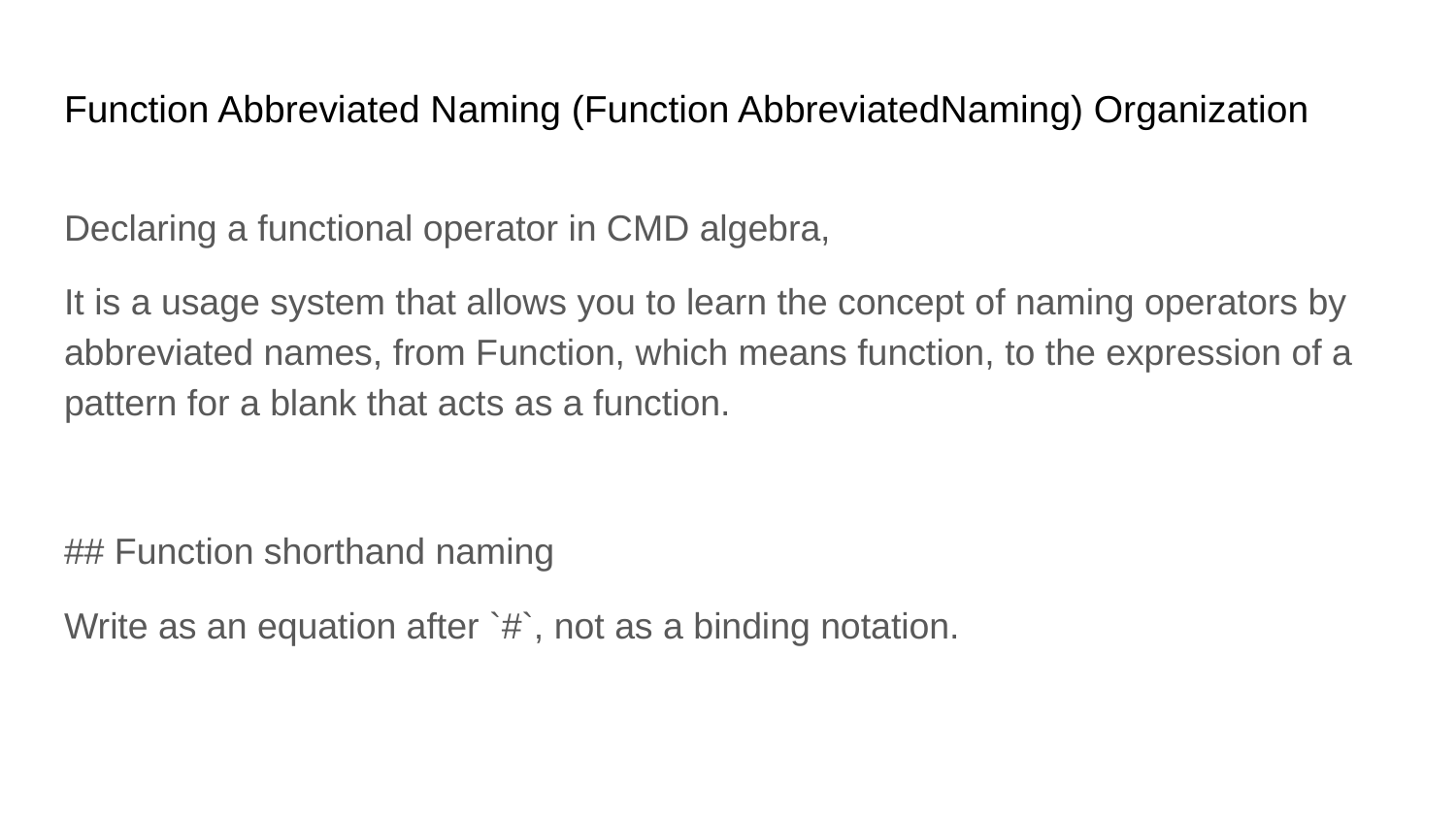

# Function Abbreviated Naming (Function AbbreviatedNaming) Organization
Declaring a functional operator in CMD algebra,
It is a usage system that allows you to learn the concept of naming operators by abbreviated names, from Function, which means function, to the expression of a pattern for a blank that acts as a function.

## Function shorthand naming
Write as an equation after `#`, not as a binding notation.